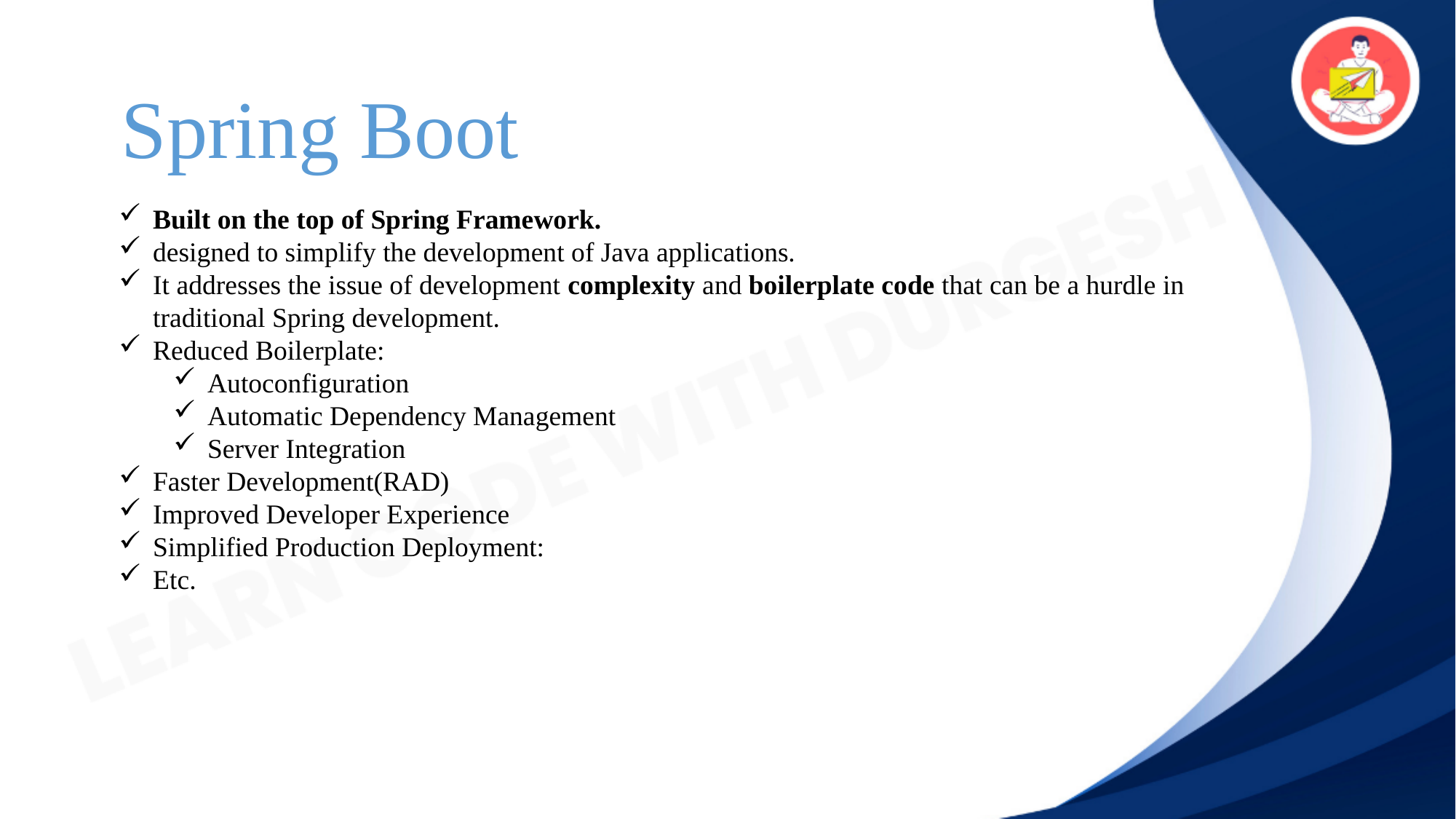

Spring Boot
Built on the top of Spring Framework.
designed to simplify the development of Java applications.
It addresses the issue of development complexity and boilerplate code that can be a hurdle in traditional Spring development.
Reduced Boilerplate:
Autoconfiguration
Automatic Dependency Management
Server Integration
Faster Development(RAD)
Improved Developer Experience
Simplified Production Deployment:
Etc.